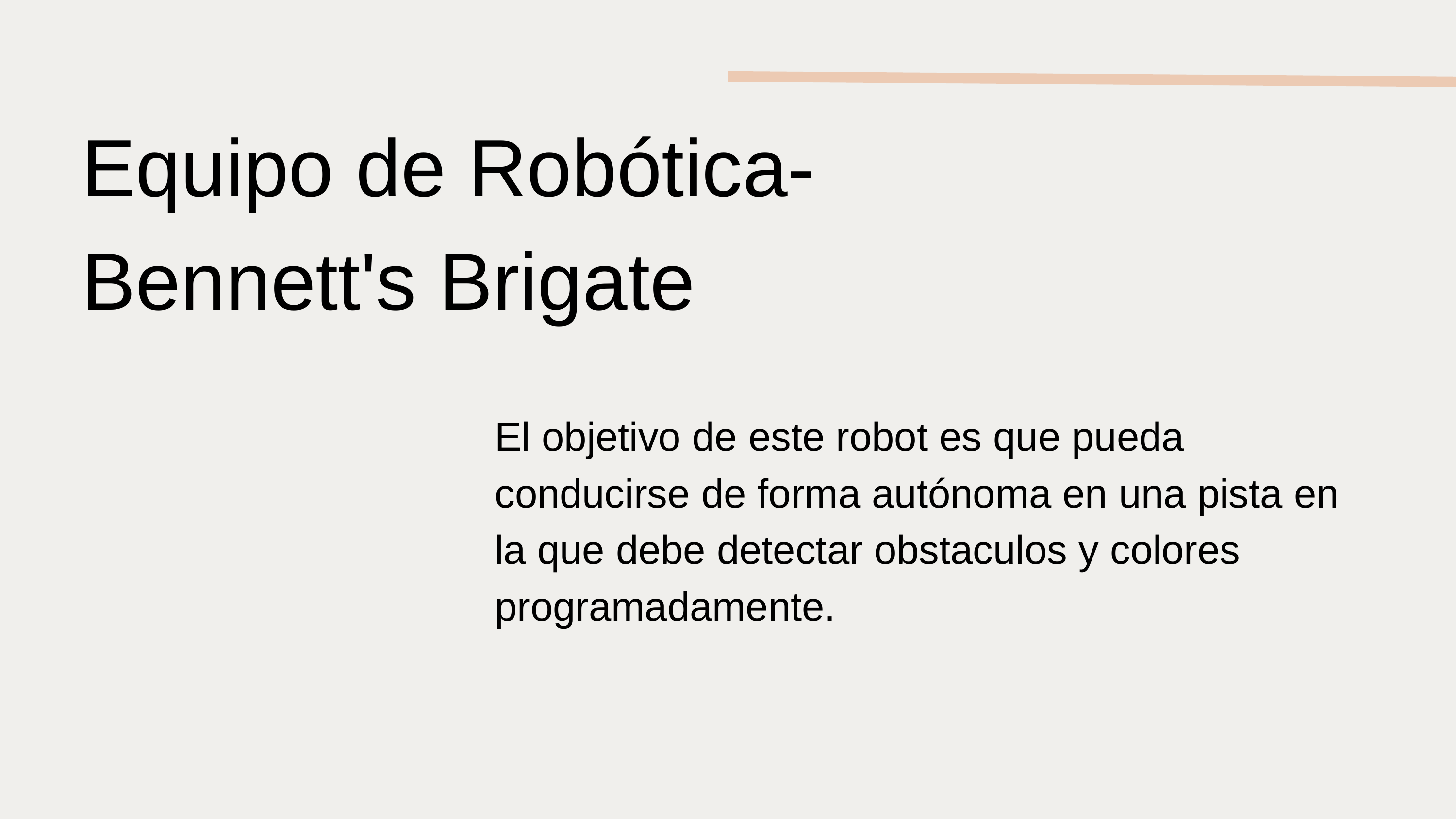

Equipo de Robótica- Bennett's Brigate
El objetivo de este robot es que pueda conducirse de forma autónoma en una pista en la que debe detectar obstaculos y colores programadamente.